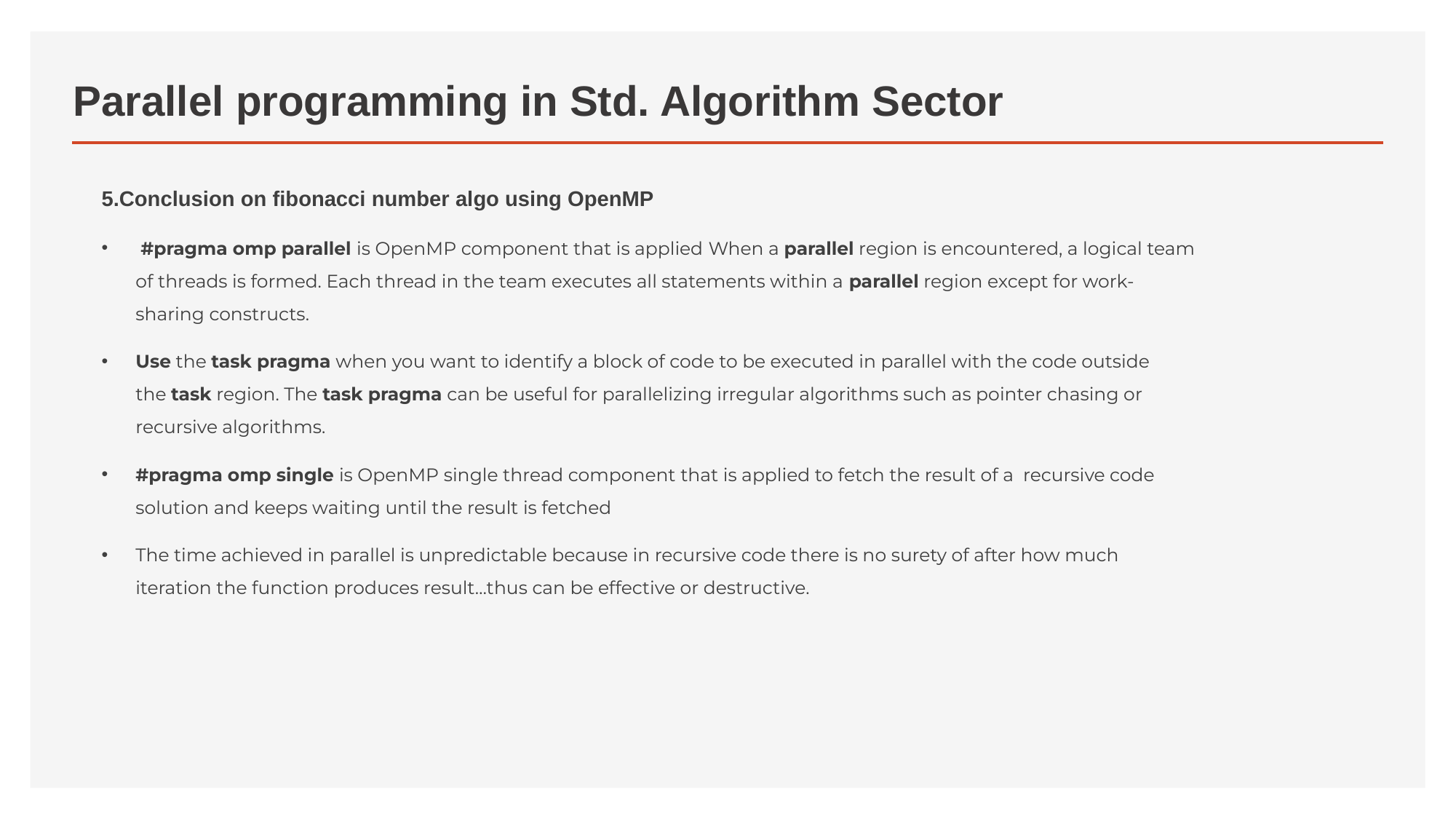

# Parallel programming in Std. Algorithm Sector
5.Conclusion on fibonacci number algo using OpenMP
 #pragma omp parallel is OpenMP component that is applied When a parallel region is encountered, a logical team of threads is formed. Each thread in the team executes all statements within a parallel region except for work-sharing constructs.
Use the task pragma when you want to identify a block of code to be executed in parallel with the code outside the task region. The task pragma can be useful for parallelizing irregular algorithms such as pointer chasing or recursive algorithms.
#pragma omp single is OpenMP single thread component that is applied to fetch the result of a  recursive code solution and keeps waiting until the result is fetched
The time achieved in parallel is unpredictable because in recursive code there is no surety of after how much iteration the function produces result…thus can be effective or destructive.